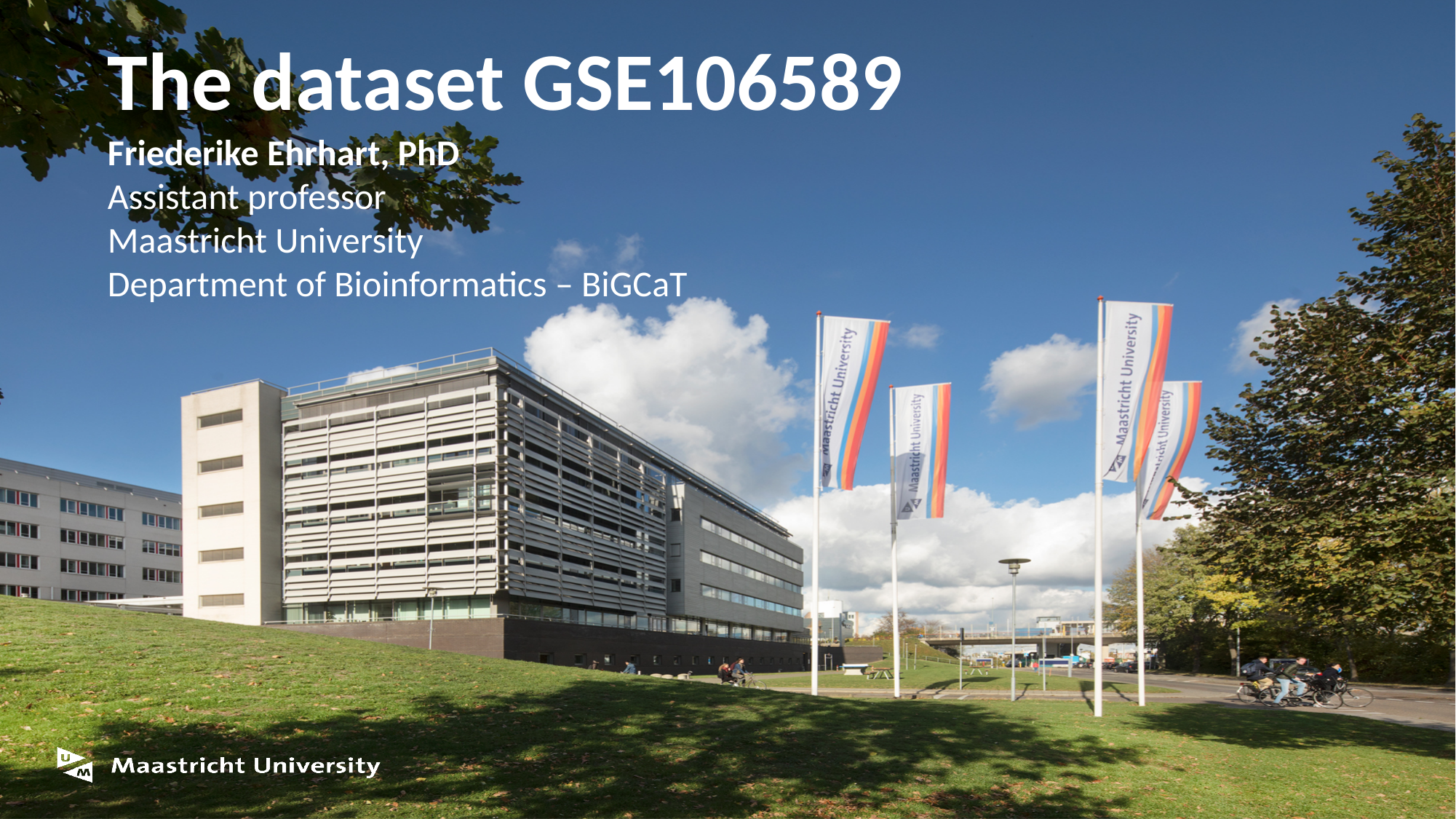

# The dataset GSE106589
Friederike Ehrhart, PhD
Assistant professor
Maastricht University
Department of Bioinformatics – BiGCaT